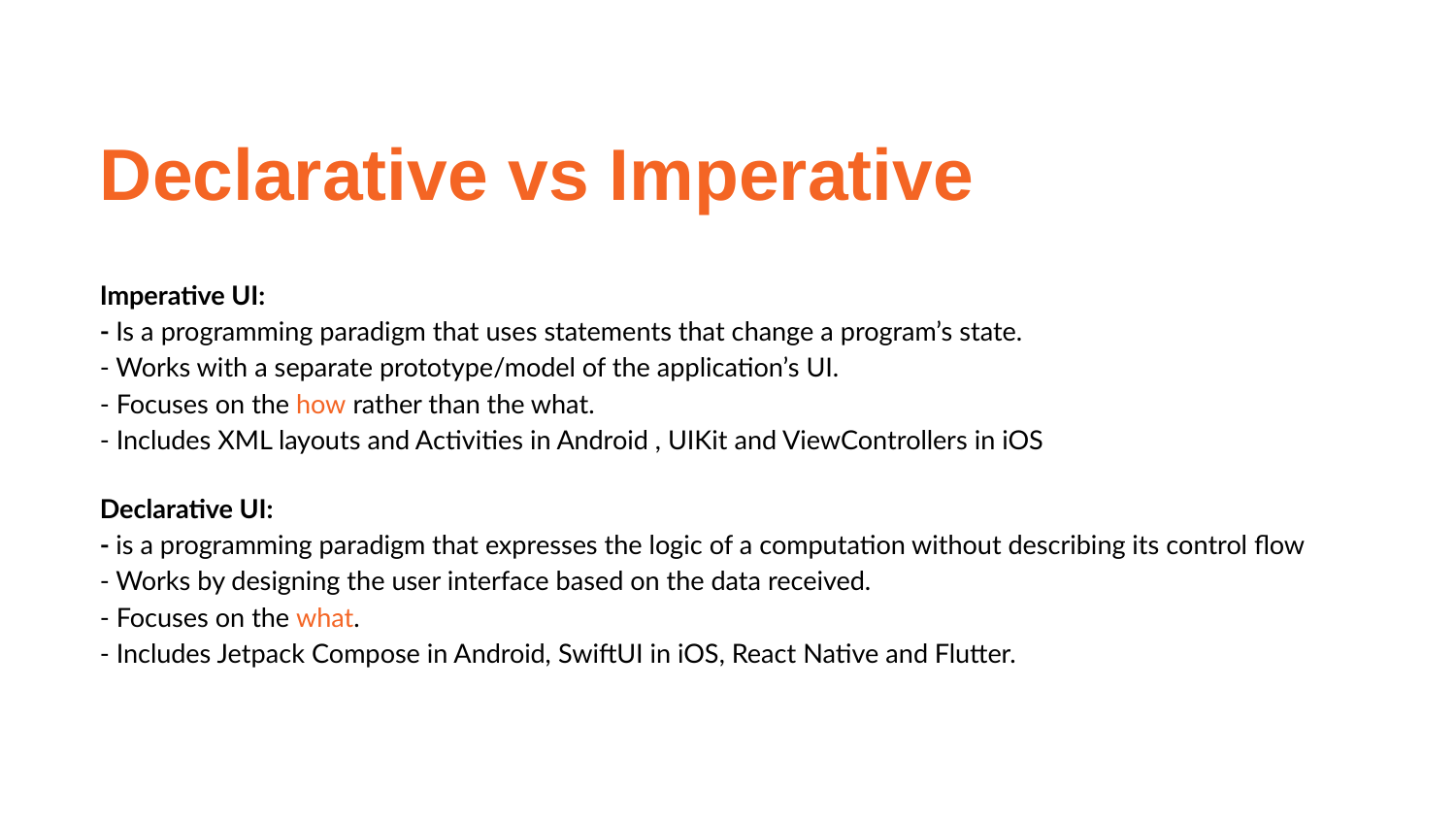

Declarative vs Imperative
Imperative UI:
- Is a programming paradigm that uses statements that change a program’s state.
- Works with a separate prototype/model of the application’s UI.
- Focuses on the how rather than the what.
- Includes XML layouts and Activities in Android , UIKit and ViewControllers in iOS
Declarative UI:
- is a programming paradigm that expresses the logic of a computation without describing its control flow
- Works by designing the user interface based on the data received.
- Focuses on the what.
- Includes Jetpack Compose in Android, SwiftUI in iOS, React Native and Flutter.